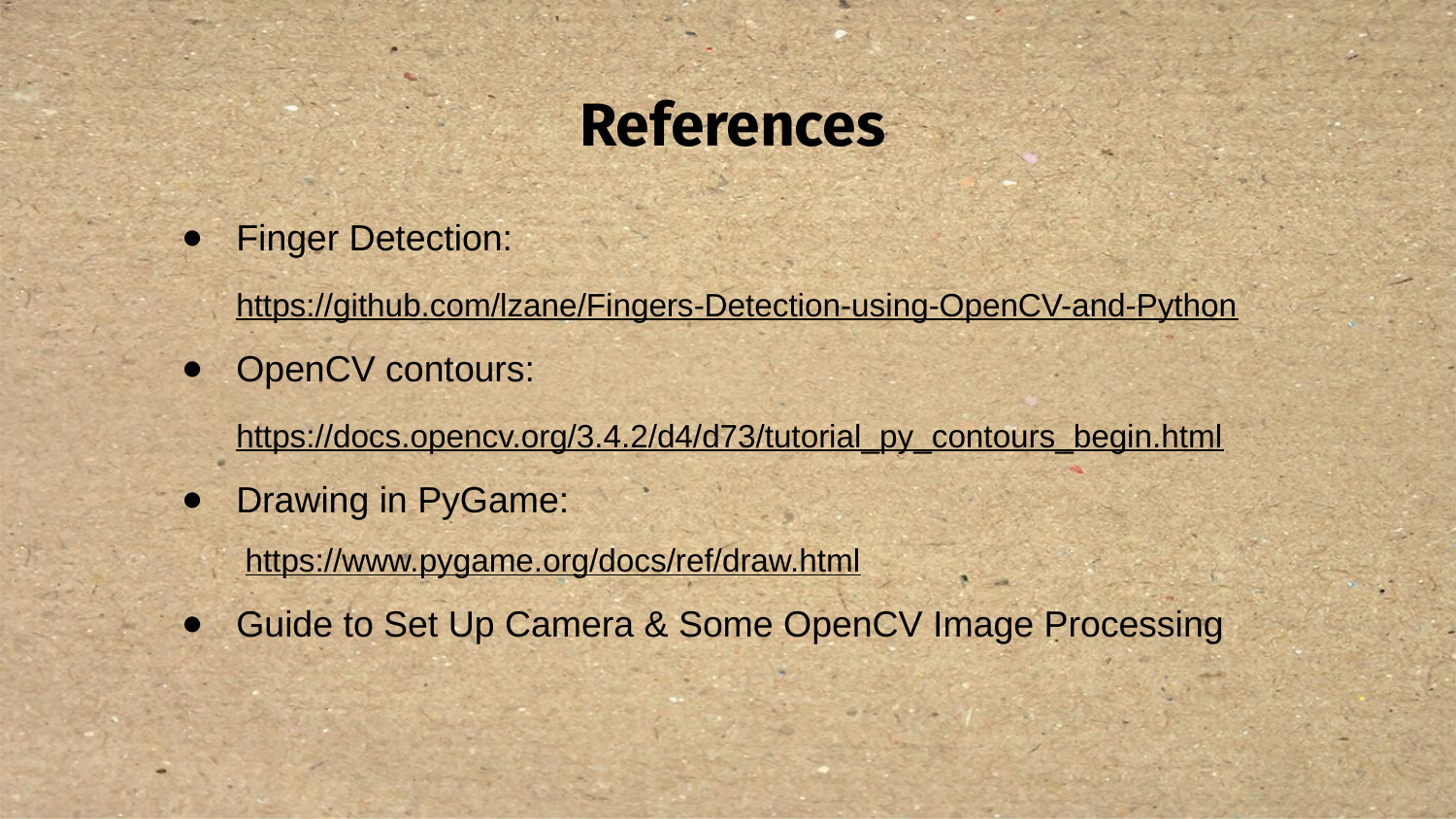

# References
Finger Detection:
	https://github.com/lzane/Fingers-Detection-using-OpenCV-and-Python
OpenCV contours:
	https://docs.opencv.org/3.4.2/d4/d73/tutorial_py_contours_begin.html
Drawing in PyGame:
	 https://www.pygame.org/docs/ref/draw.html
Guide to Set Up Camera & Some OpenCV Image Processing